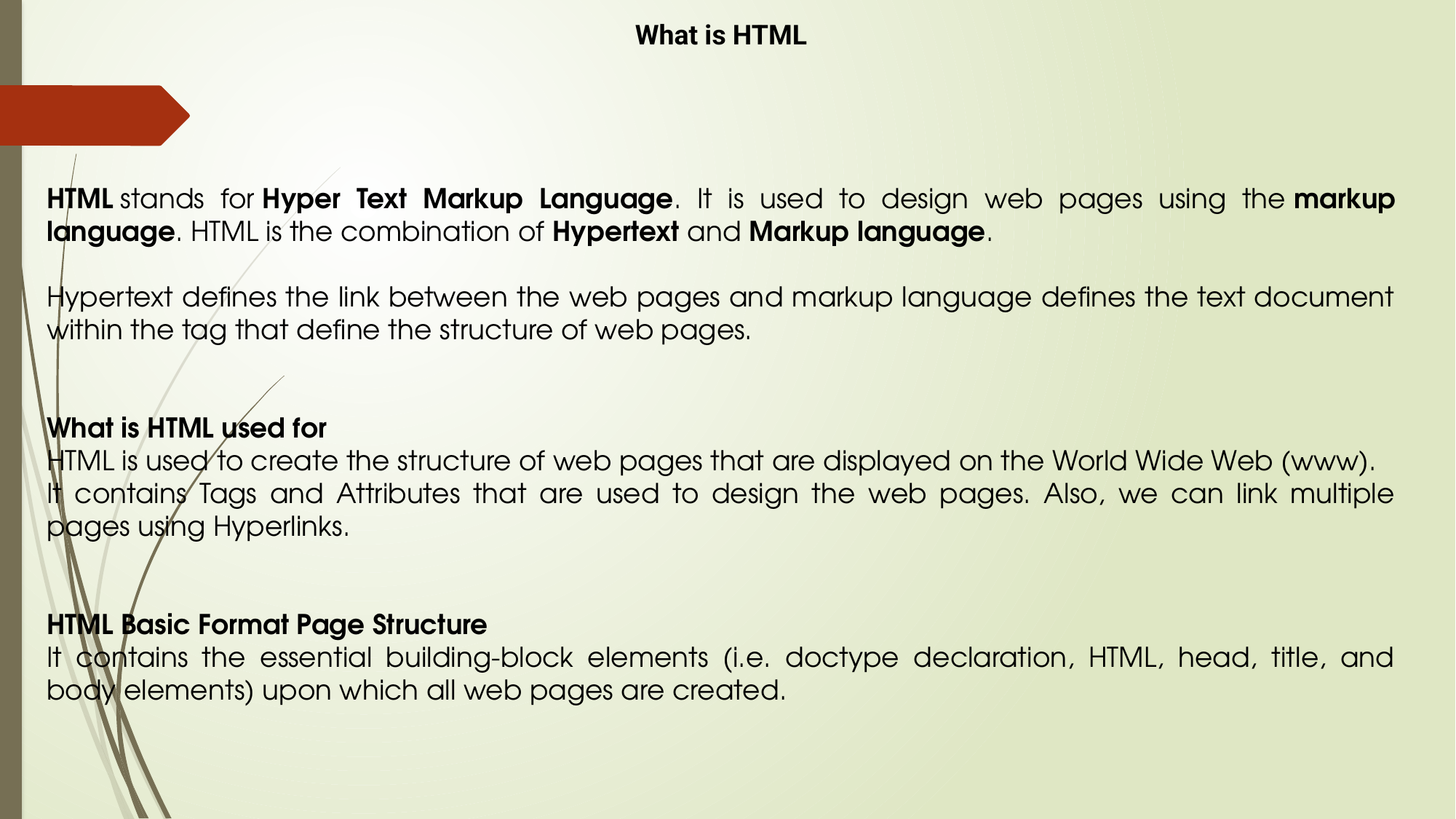

What is HTML

HTML stands for Hyper Text Markup Language. It is used to design web pages using the markup language. HTML is the combination of Hypertext and Markup language.

Hypertext defines the link between the web pages and markup language defines the text document within the tag that define the structure of web pages.

What is HTML used for
HTML is used to create the structure of web pages that are displayed on the World Wide Web (www).
It contains Tags and Attributes that are used to design the web pages. Also, we can link multiple pages using Hyperlinks.

HTML Basic Format Page Structure
It contains the essential building-block elements (i.e. doctype declaration, HTML, head, title, and body elements) upon which all web pages are created.